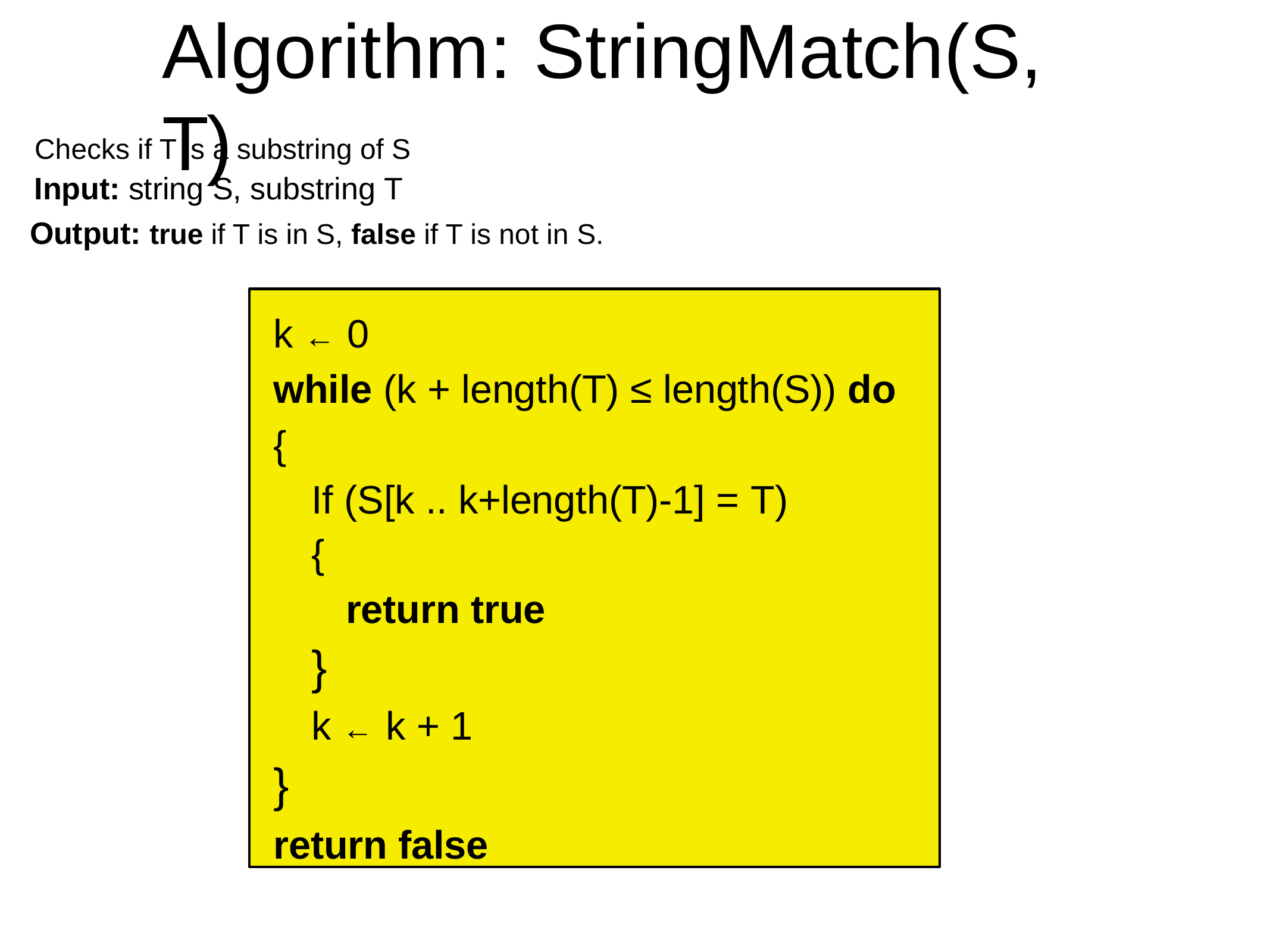

# Algorithm: StringMatch(S, T)
Checks if T is a substring of S
Input: string S, substring T
Output: true if T is in S, false if T is not in S.
k ← 0
while (k + length(T) ≤ length(S)) do
{
If (S[k .. k+length(T)-1] = T)
{
return true
}
k ← k + 1
}
return false